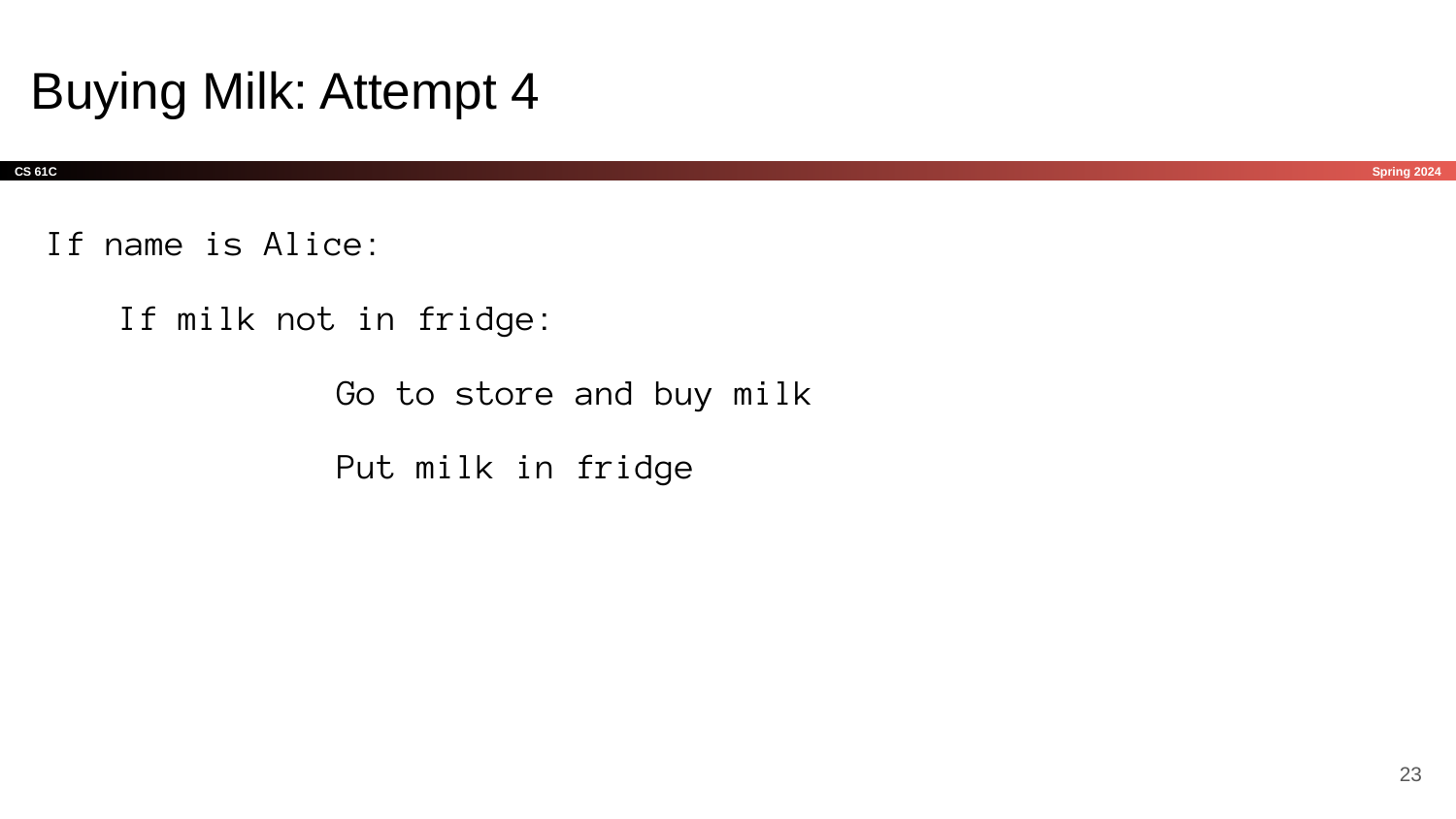

# Buying Milk: Attempt 4
If name is Alice:
If milk not in fridge:
		Go to store and buy milk
		Put milk in fridge
23